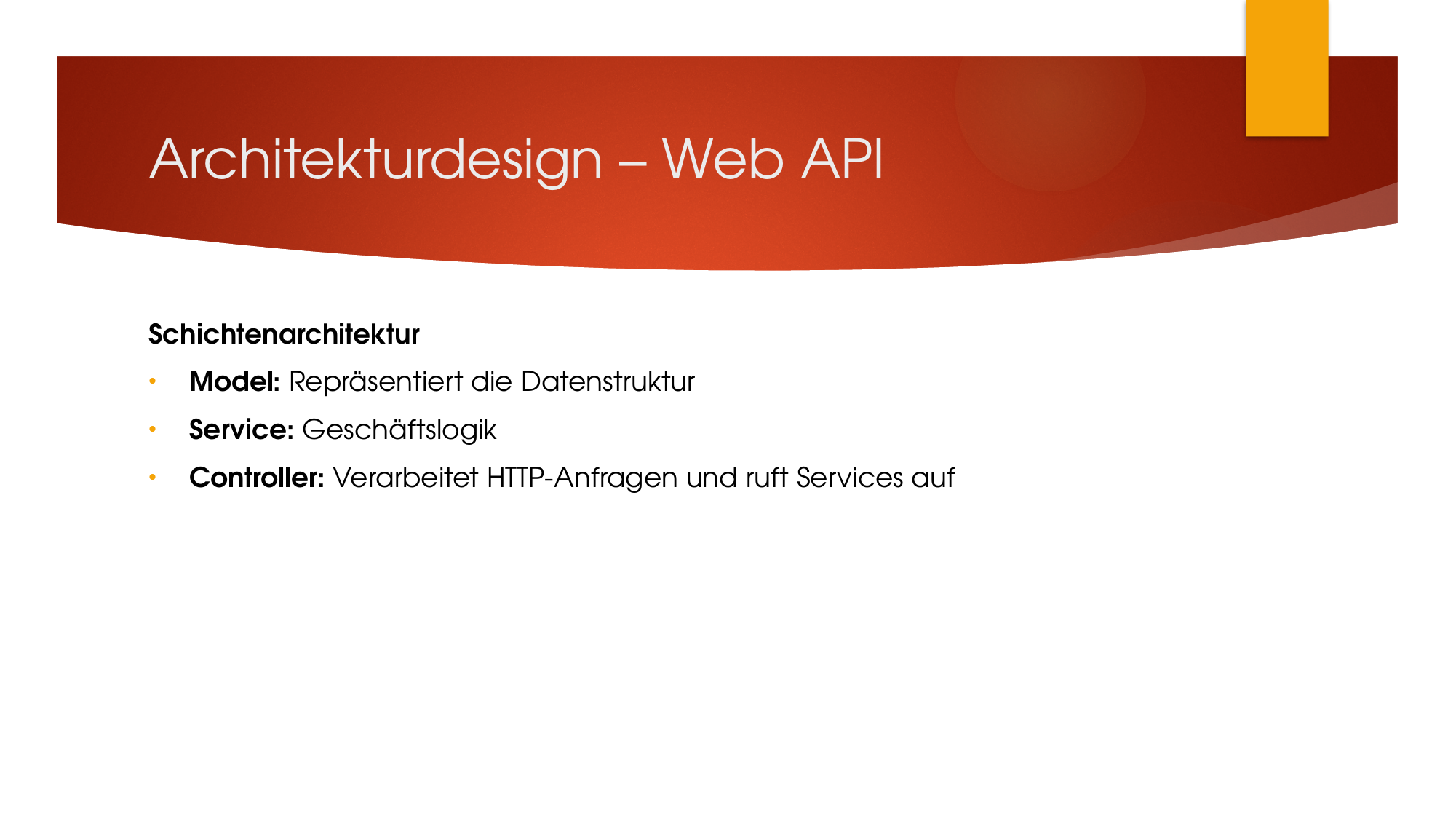

# Architekturdesign – Web API
Schichtenarchitektur
Model: Repräsentiert die Datenstruktur
Service: Geschäftslogik
Controller: Verarbeitet HTTP-Anfragen und ruft Services auf